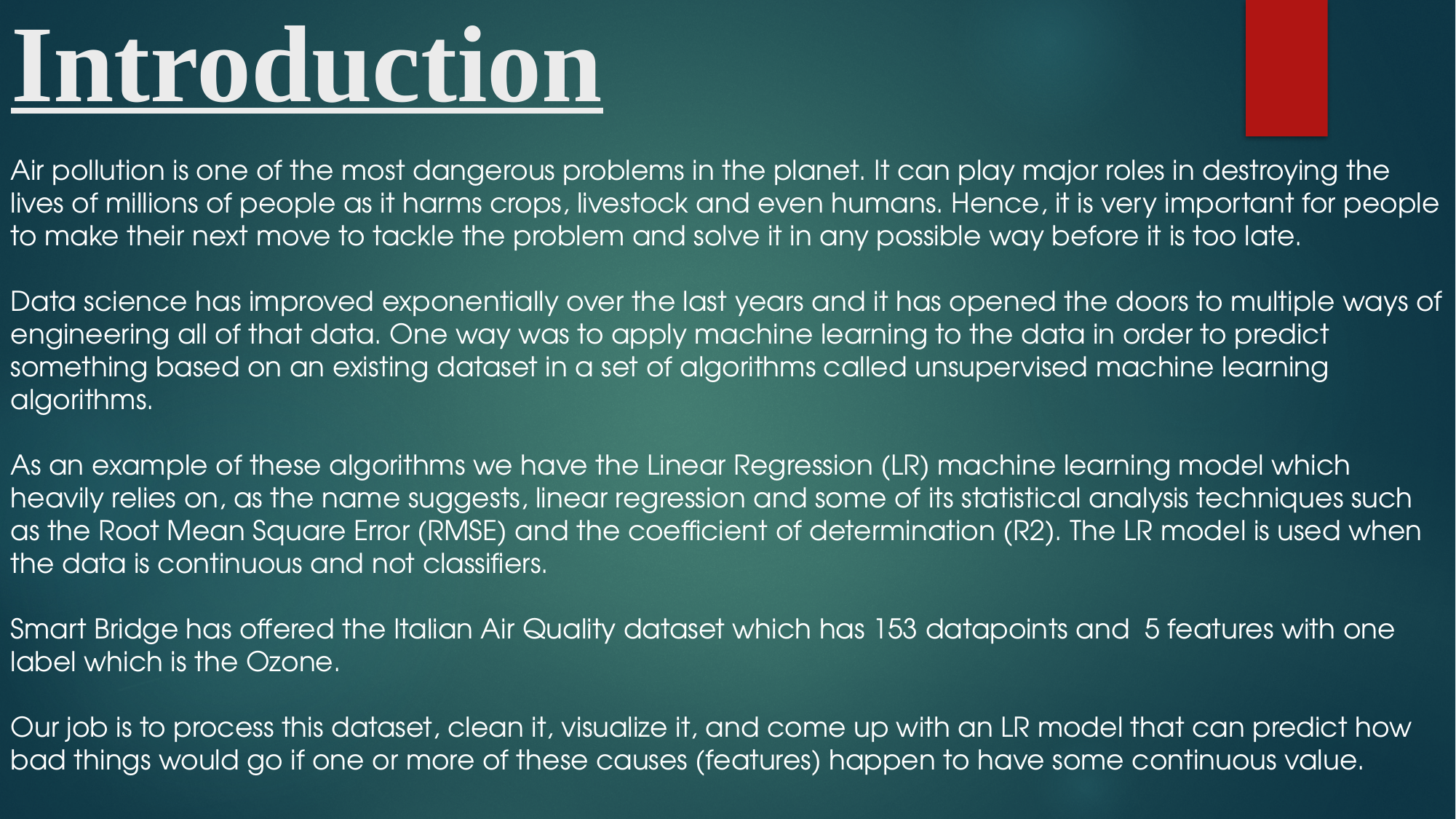

# Introduction
Air pollution is one of the most dangerous problems in the planet. It can play major roles in destroying the lives of millions of people as it harms crops, livestock and even humans. Hence, it is very important for people to make their next move to tackle the problem and solve it in any possible way before it is too late.

Data science has improved exponentially over the last years and it has opened the doors to multiple ways of engineering all of that data. One way was to apply machine learning to the data in order to predict something based on an existing dataset in a set of algorithms called unsupervised machine learning algorithms.

As an example of these algorithms we have the Linear Regression (LR) machine learning model which heavily relies on, as the name suggests, linear regression and some of its statistical analysis techniques such as the Root Mean Square Error (RMSE) and the coefficient of determination (R2). The LR model is used when the data is continuous and not classifiers.

Smart Bridge has offered the Italian Air Quality dataset which has 153 datapoints and  5 features with one label which is the Ozone.

Our job is to process this dataset, clean it, visualize it, and come up with an LR model that can predict how bad things would go if one or more of these causes (features) happen to have some continuous value.